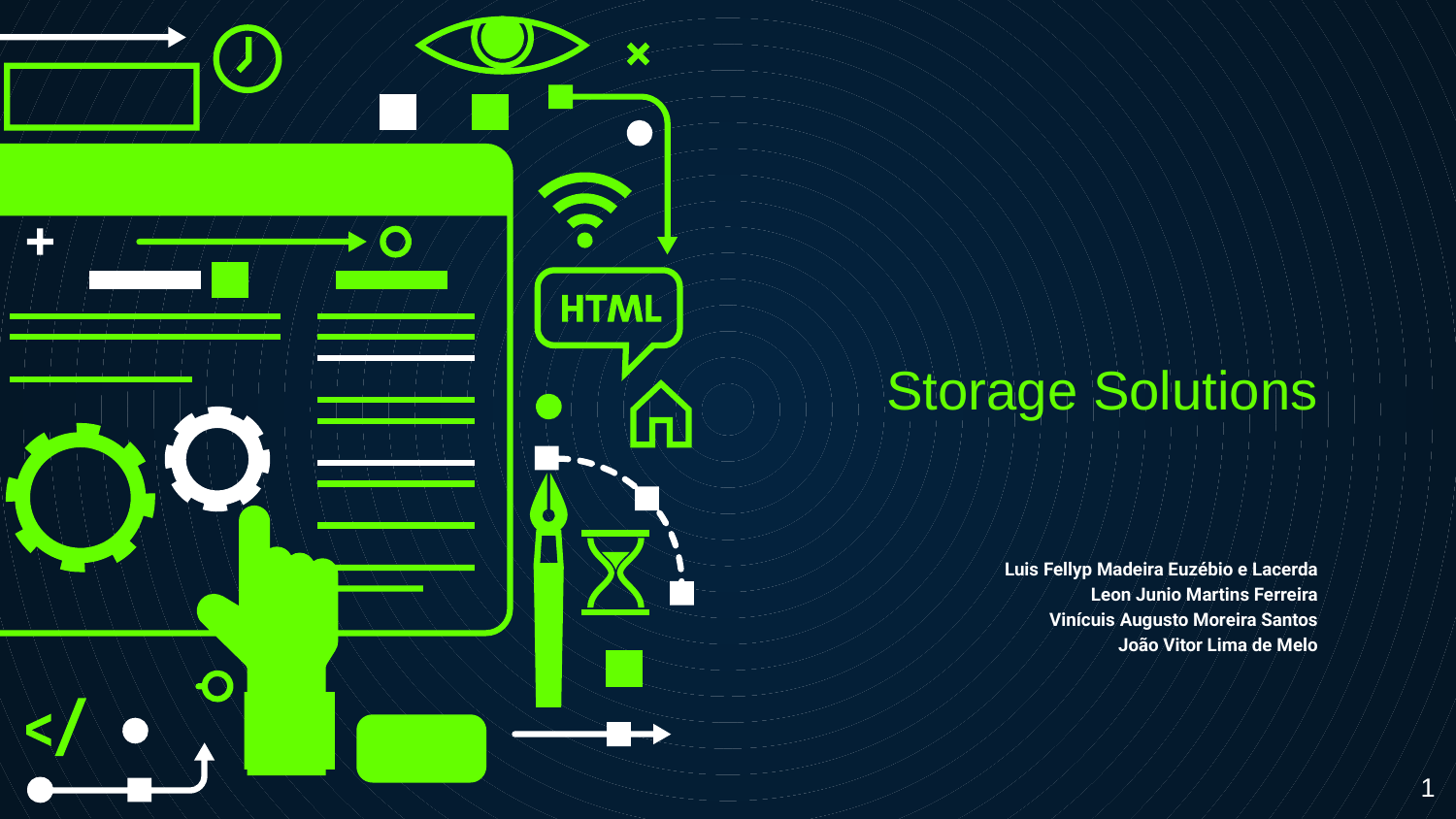

# Storage Solutions

Luis Fellyp Madeira Euzébio e Lacerda
Leon Junio Martins Ferreira
Vinícuis Augusto Moreira Santos
João Vitor Lima de Melo

1